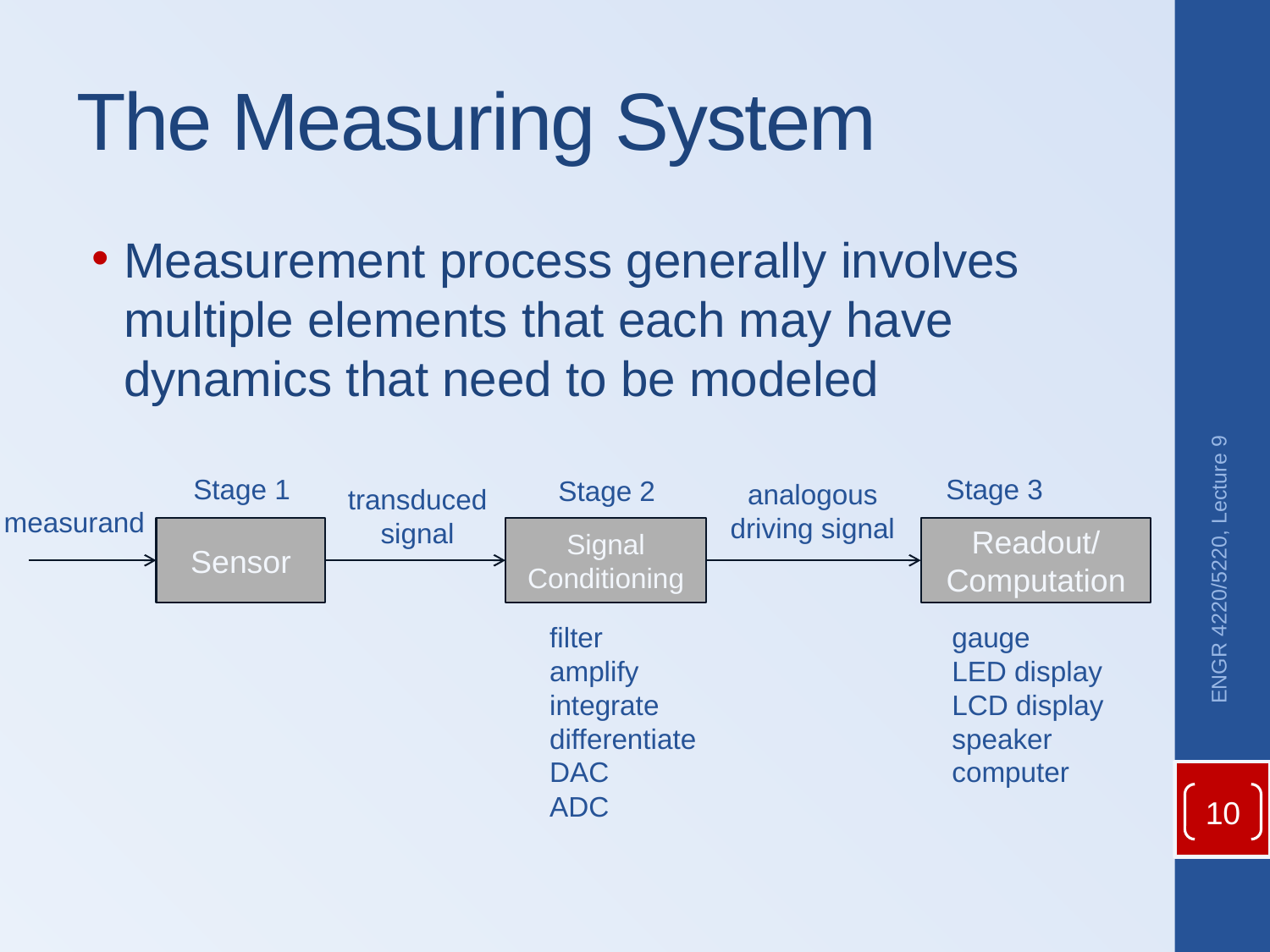

# The Measuring System
Measurement process generally involves multiple elements that each may have dynamics that need to be modeled

Stage 1
Stage 3
Stage 2
analogous
driving signal
transduced
signal
measurand
Sensor
Signal
Conditioning
Readout/
Computation
ENGR 4220/5220, Lecture 9
filter
amplify
integrate
differentiate
DAC
ADC
gauge
LED display
LCD display
speaker
computer
10